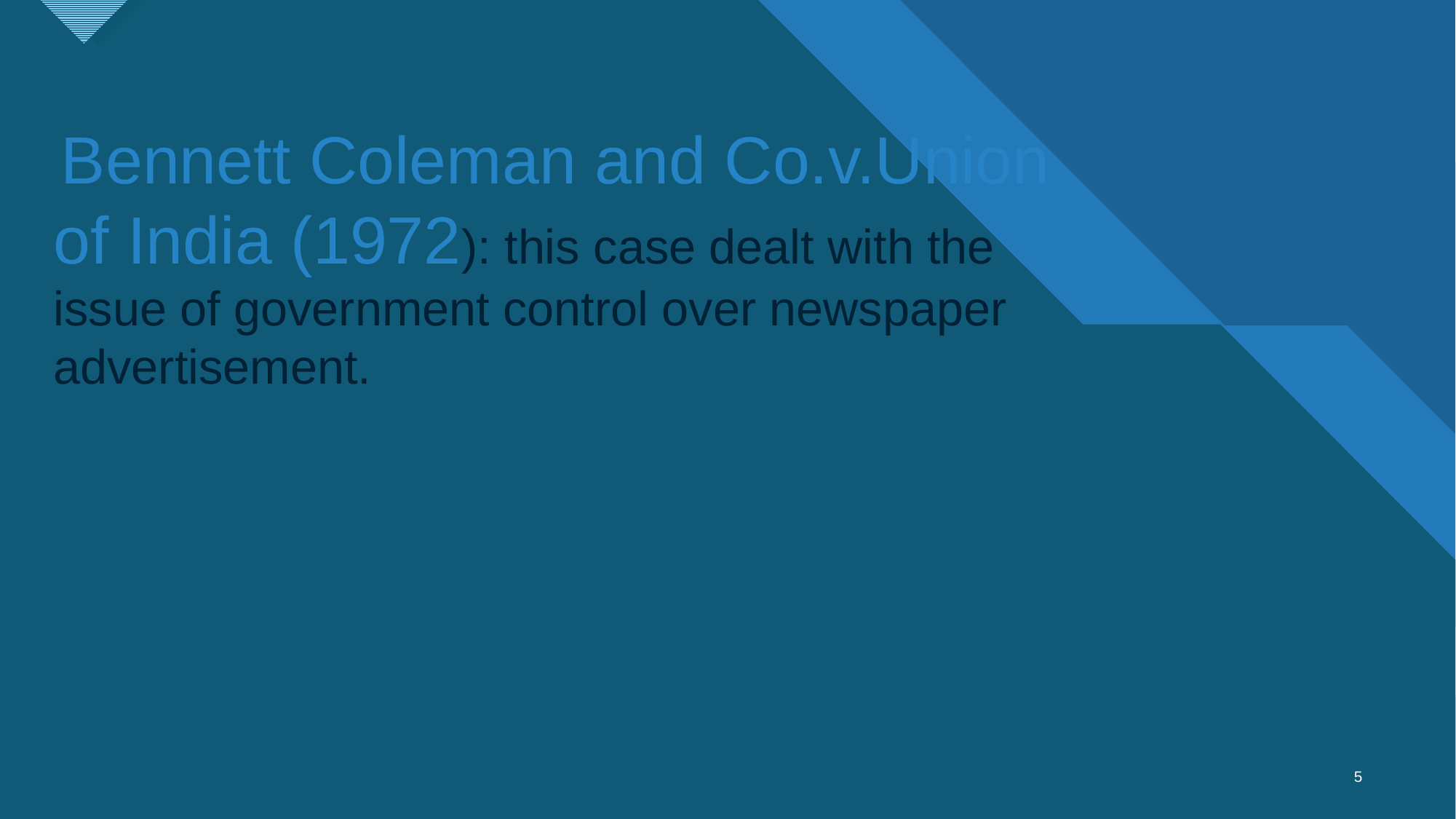

#
Bennett Coleman and Co.v.Union of India (1972): this case dealt with the issue of government control over newspaper advertisement.

5